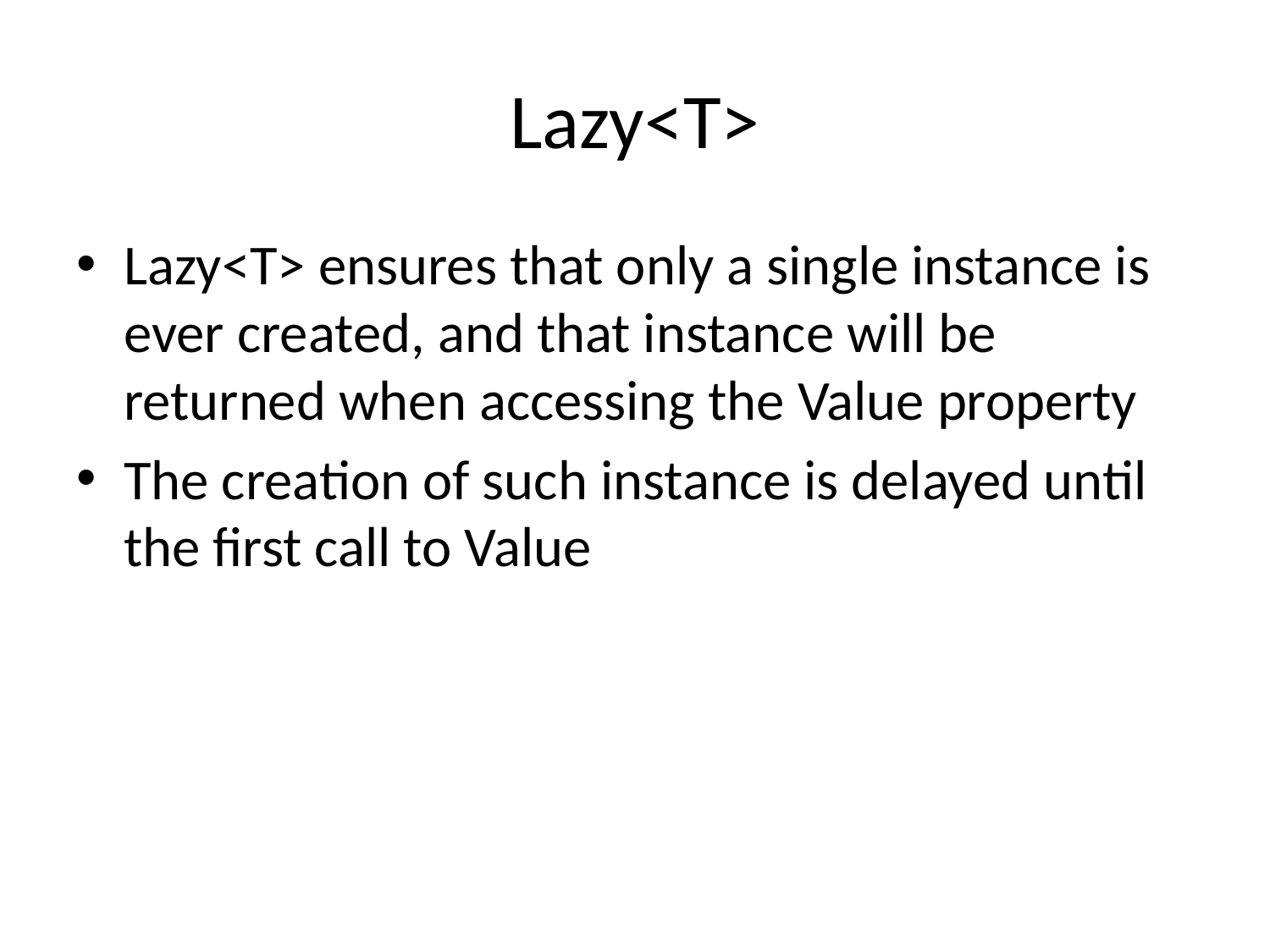

# Lazy<T>
Lazy<T> ensures that only a single instance is ever created, and that instance will be returned when accessing the Value property
The creation of such instance is delayed until the first call to Value